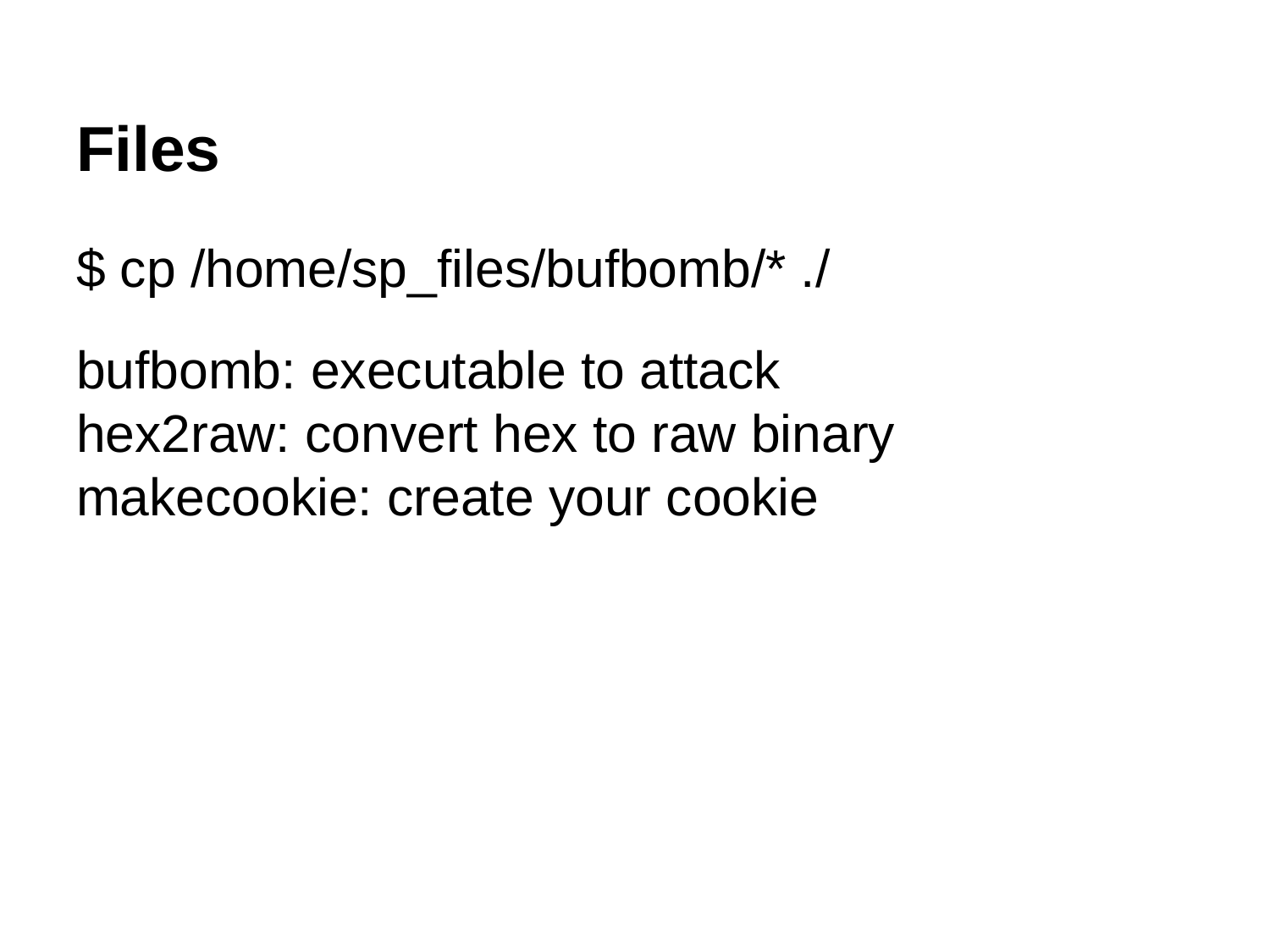

Files
$ cp /home/sp_files/bufbomb/* ./

bufbomb: executable to attack
hex2raw: convert hex to raw binary
makecookie: create your cookie